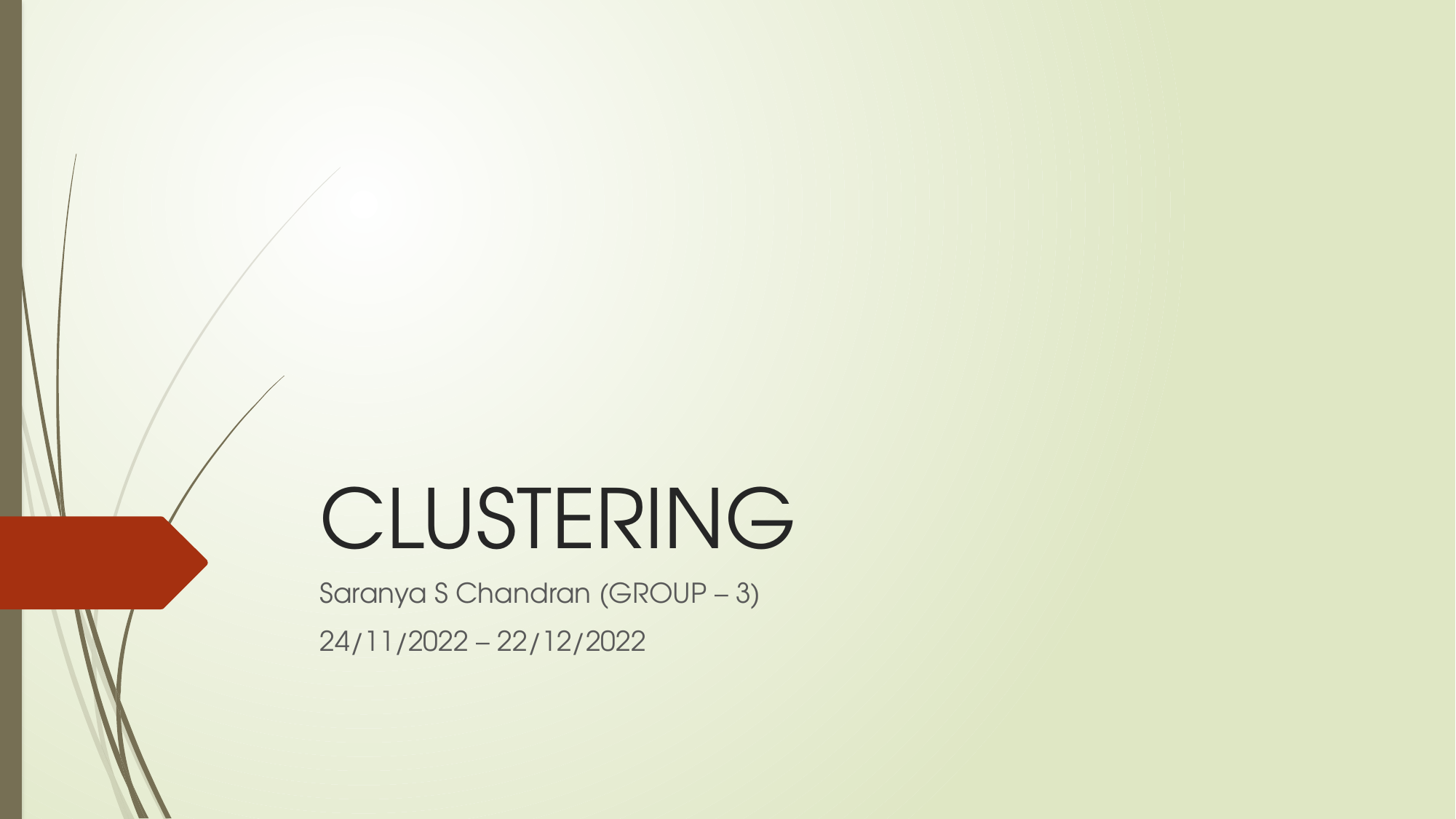

# CLUSTERING
Saranya S Chandran (GROUP – 3)
24/11/2022 – 22/12/2022